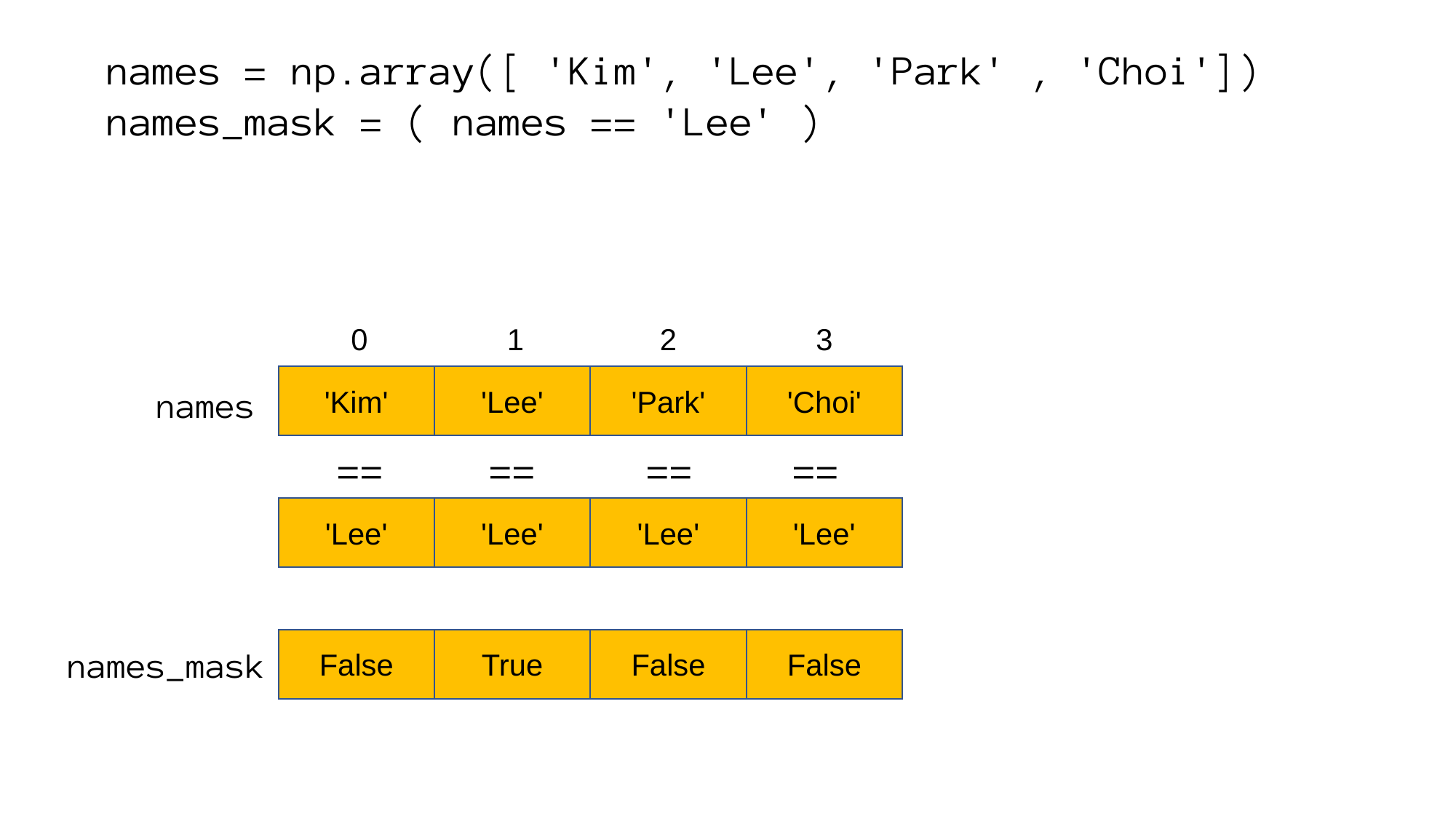

names = np.array([ 'Kim', 'Lee', 'Park' , 'Choi'])
names_mask = ( names == 'Lee' )
0
1
2
3
'Kim'
'Lee'
'Park'
'Choi'
names
==
==
==
==
'Lee'
'Lee'
'Lee'
'Lee'
False
True
False
False
names_mask